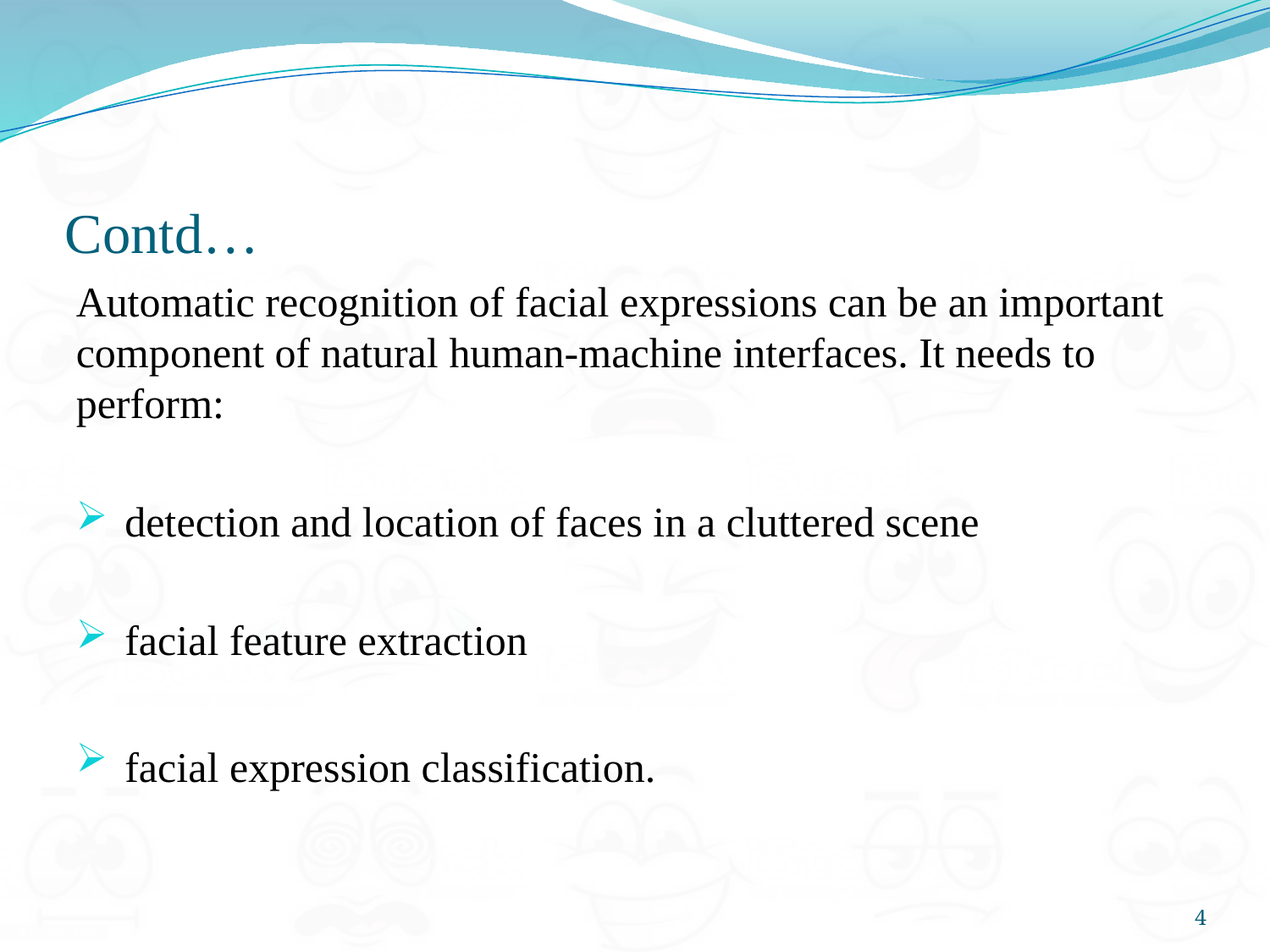

# Contd…
Automatic recognition of facial expressions can be an important component of natural human-machine interfaces. It needs to perform:

 detection and location of faces in a cluttered scene

 facial feature extraction

 facial expression classification.

4